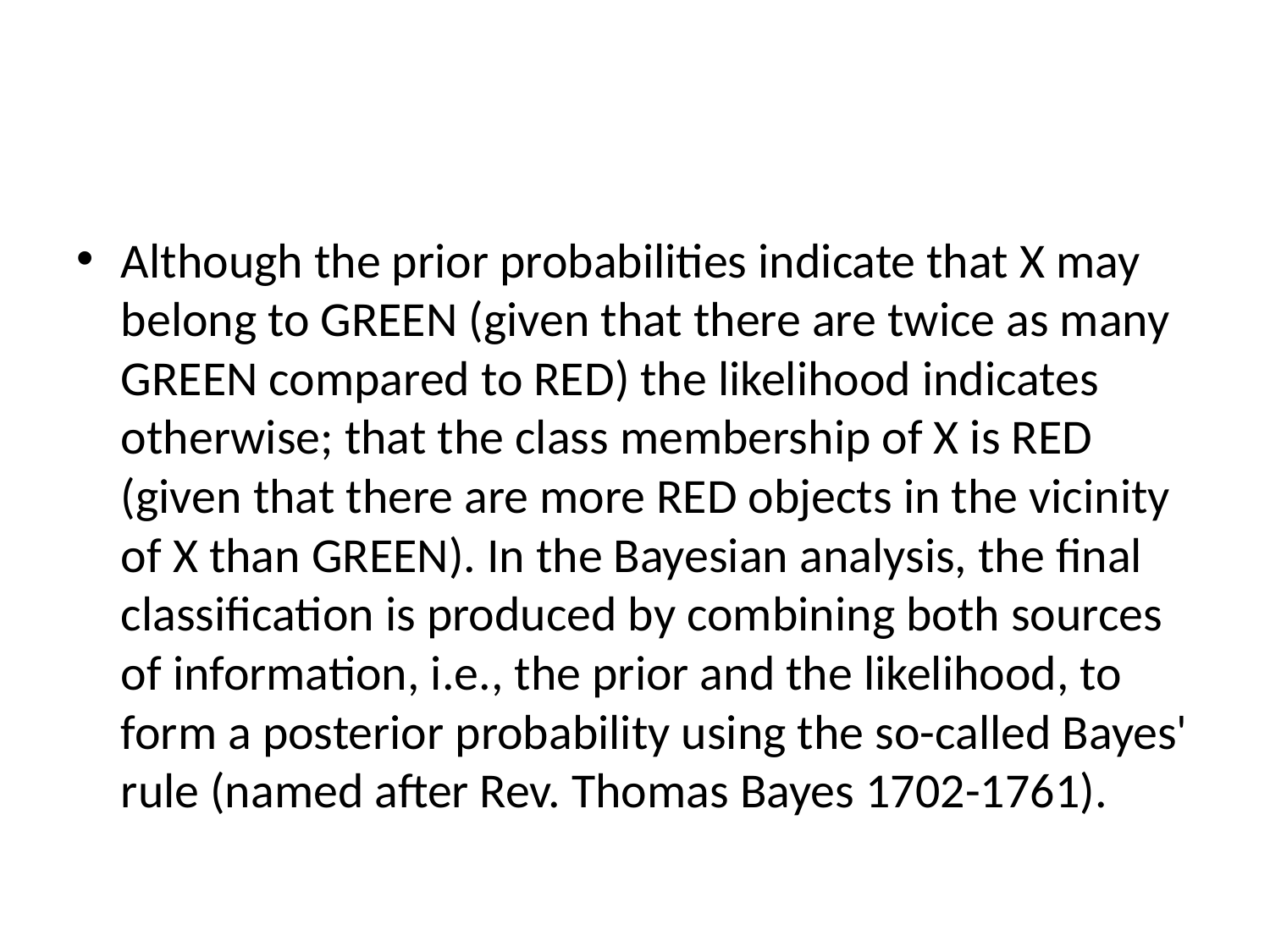

Although the prior probabilities indicate that X may belong to GREEN (given that there are twice as many GREEN compared to RED) the likelihood indicates otherwise; that the class membership of X is RED (given that there are more RED objects in the vicinity of X than GREEN). In the Bayesian analysis, the final classification is produced by combining both sources of information, i.e., the prior and the likelihood, to form a posterior probability using the so-called Bayes' rule (named after Rev. Thomas Bayes 1702-1761).